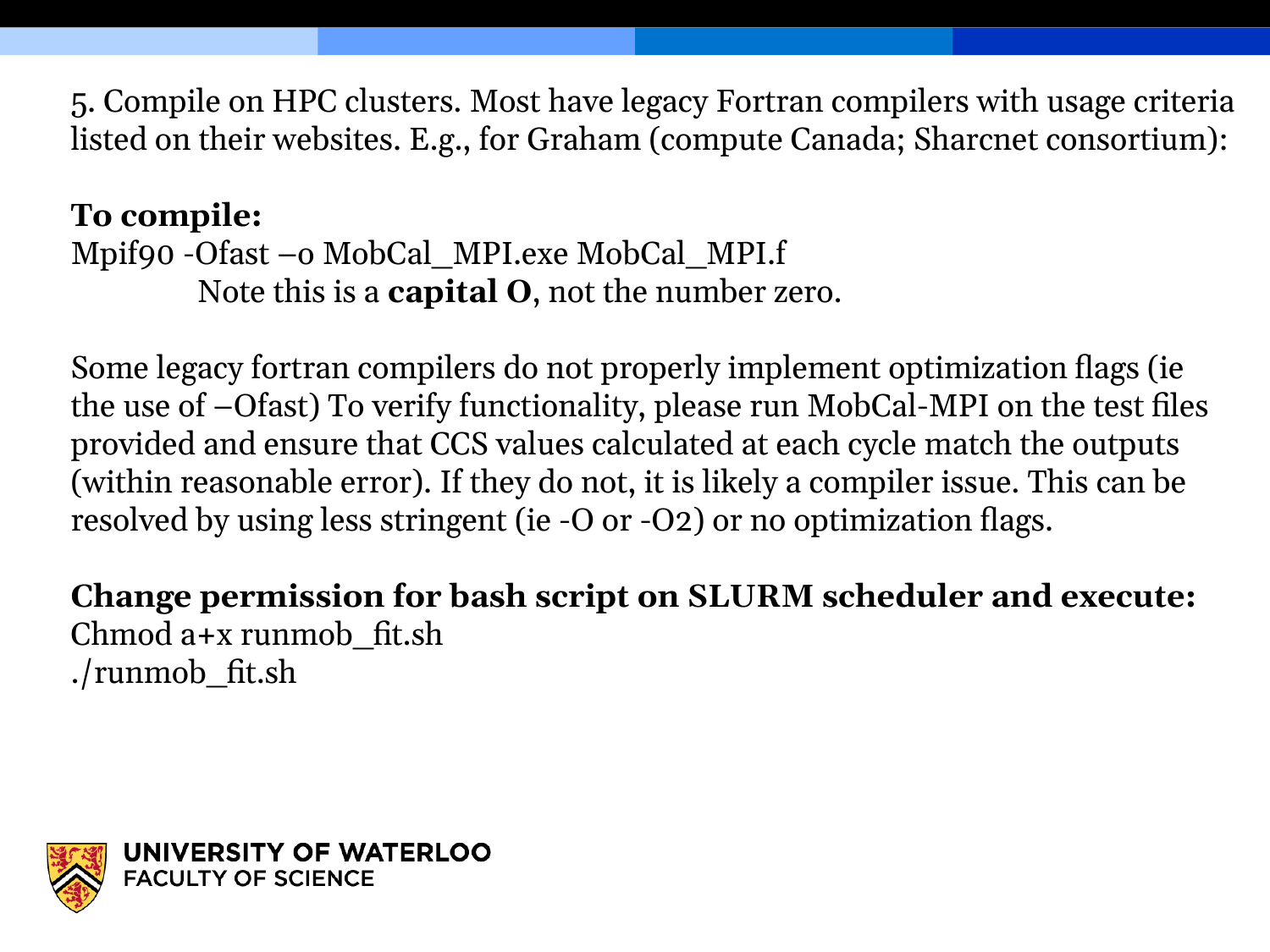

5. Compile on HPC clusters. Most have legacy Fortran compilers with usage criteria listed on their websites. E.g., for Graham (compute Canada; Sharcnet consortium):

To compile:
Mpif90 -Ofast –o MobCal_MPI.exe MobCal_MPI.f
	Note this is a capital O, not the number zero.

Some legacy fortran compilers do not properly implement optimization flags (ie the use of –Ofast) To verify functionality, please run MobCal-MPI on the test files provided and ensure that CCS values calculated at each cycle match the outputs (within reasonable error). If they do not, it is likely a compiler issue. This can be resolved by using less stringent (ie -O or -O2) or no optimization flags.

Change permission for bash script on SLURM scheduler and execute:
Chmod a+x runmob_fit.sh
./runmob_fit.sh